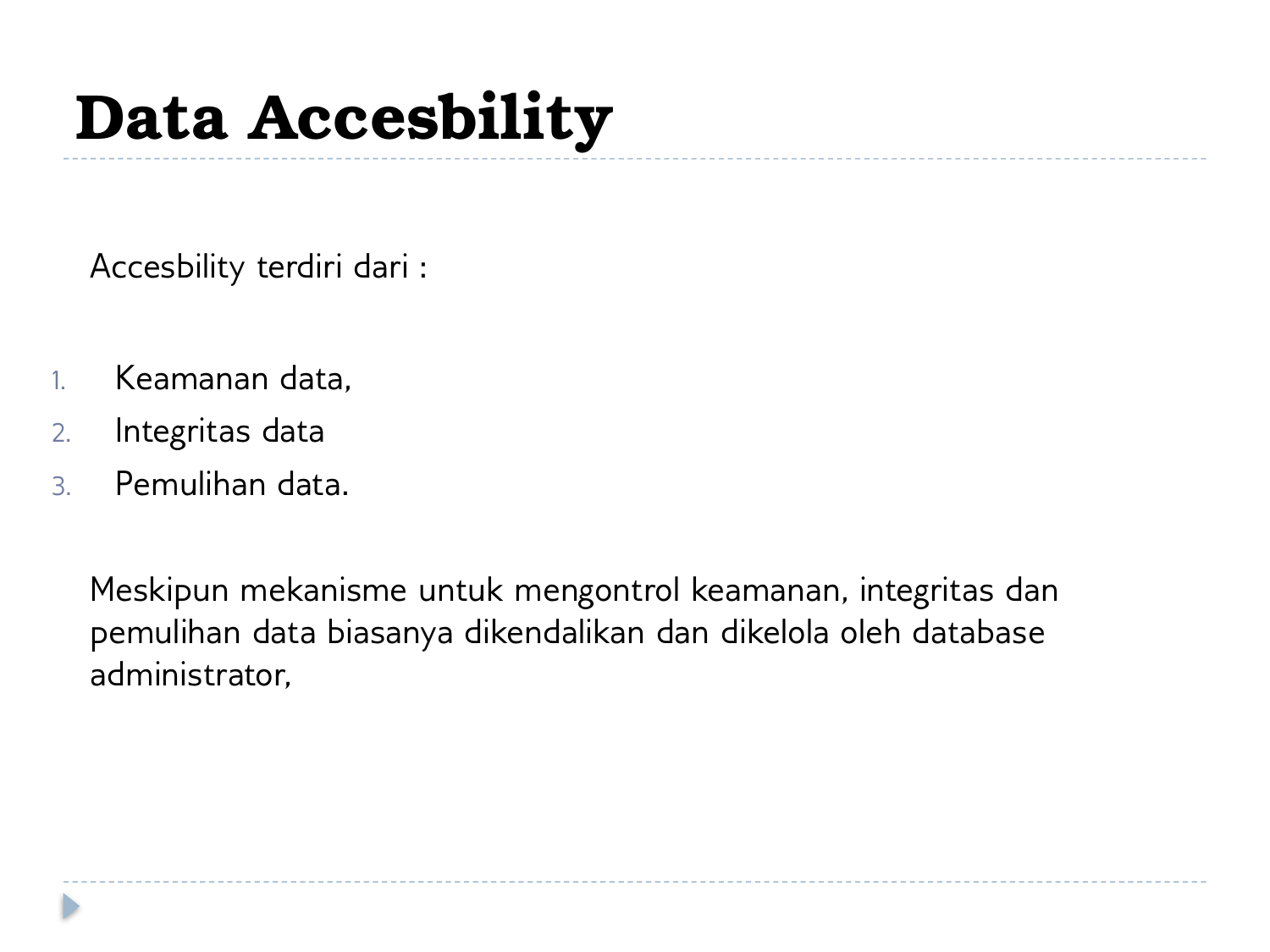

# Data Accesbility
	Accesbility terdiri dari :

Keamanan data,
Integritas data
Pemulihan data.

	Meskipun mekanisme untuk mengontrol keamanan, integritas dan pemulihan data biasanya dikendalikan dan dikelola oleh database administrator,